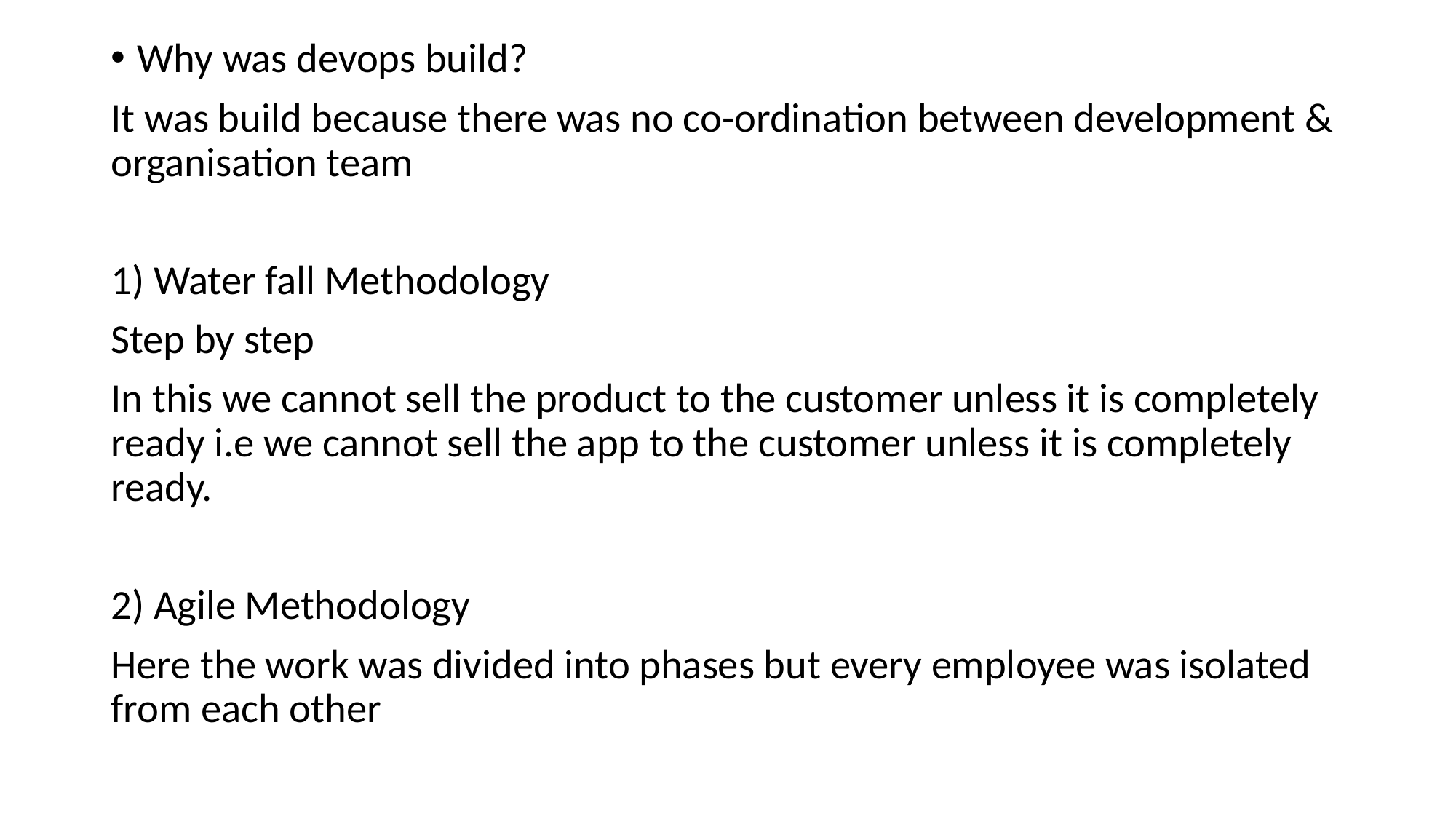

Why was devops build?
It was build because there was no co-ordination between development & organisation team

1) Water fall Methodology
Step by step
In this we cannot sell the product to the customer unless it is completely ready i.e we cannot sell the app to the customer unless it is completely ready.

2) Agile Methodology
Here the work was divided into phases but every employee was isolated from each other